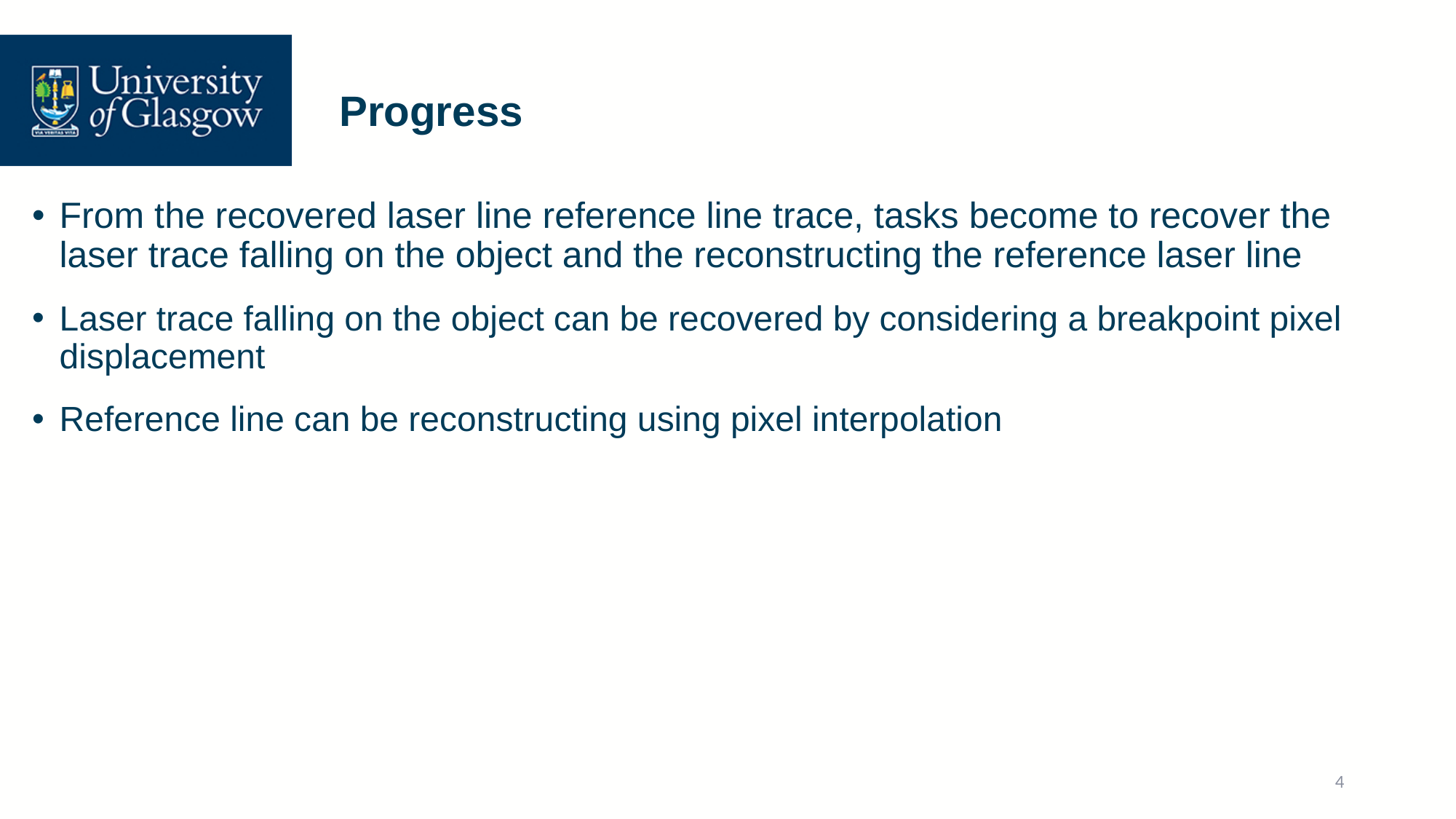

# Progress
From the recovered laser line reference line trace, tasks become to recover the laser trace falling on the object and the reconstructing the reference laser line
Laser trace falling on the object can be recovered by considering a breakpoint pixel displacement
Reference line can be reconstructing using pixel interpolation

4